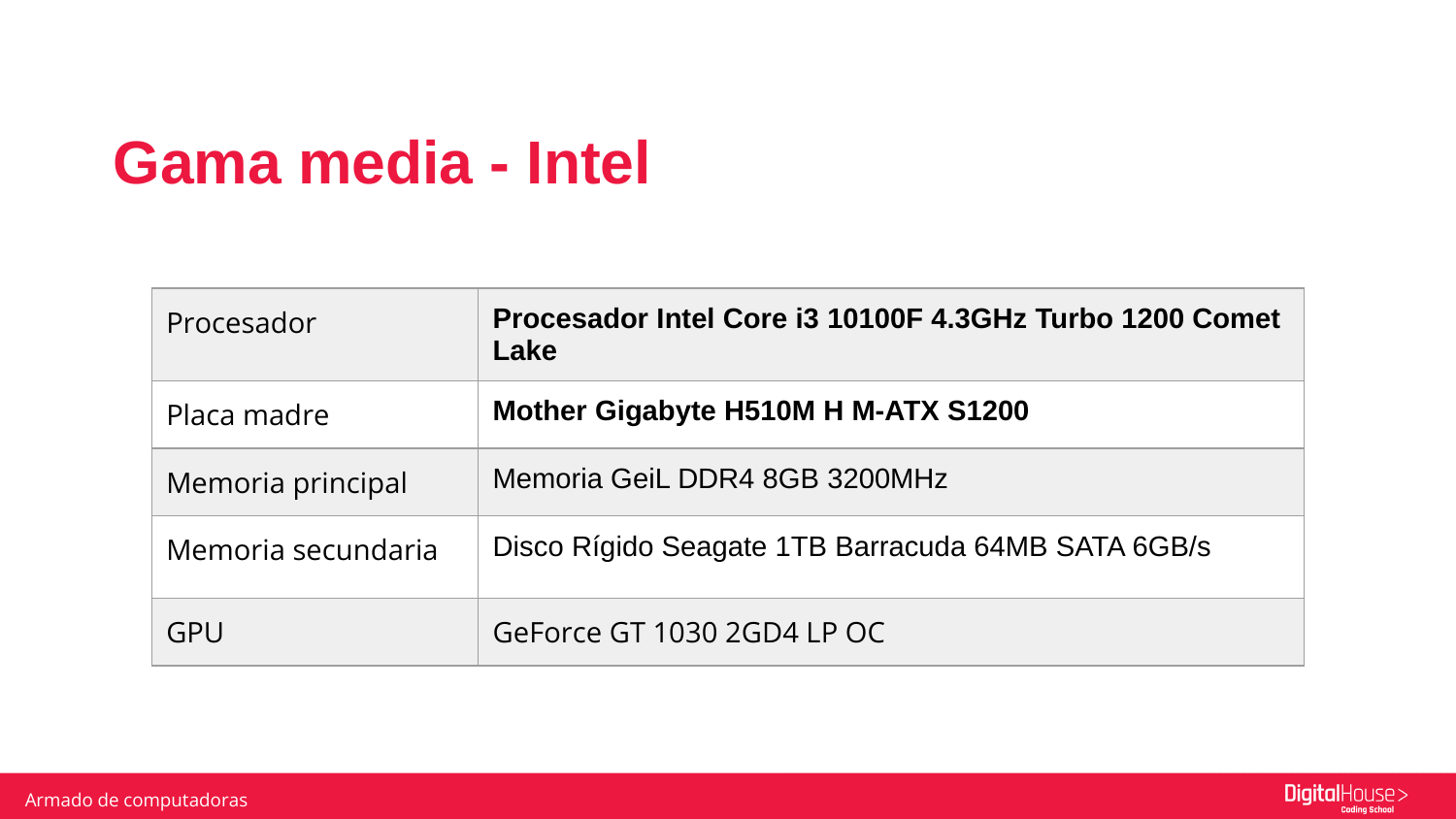

Gama media - Intel

| Procesador | Procesador Intel Core i3 10100F 4.3GHz Turbo 1200 Comet Lake |
| --- | --- |
| Placa madre | Mother Gigabyte H510M H M-ATX S1200 |
| Memoria principal | Memoria GeiL DDR4 8GB 3200MHz |
| Memoria secundaria | Disco Rígido Seagate 1TB Barracuda 64MB SATA 6GB/s |
| GPU | GeForce GT 1030 2GD4 LP OC |